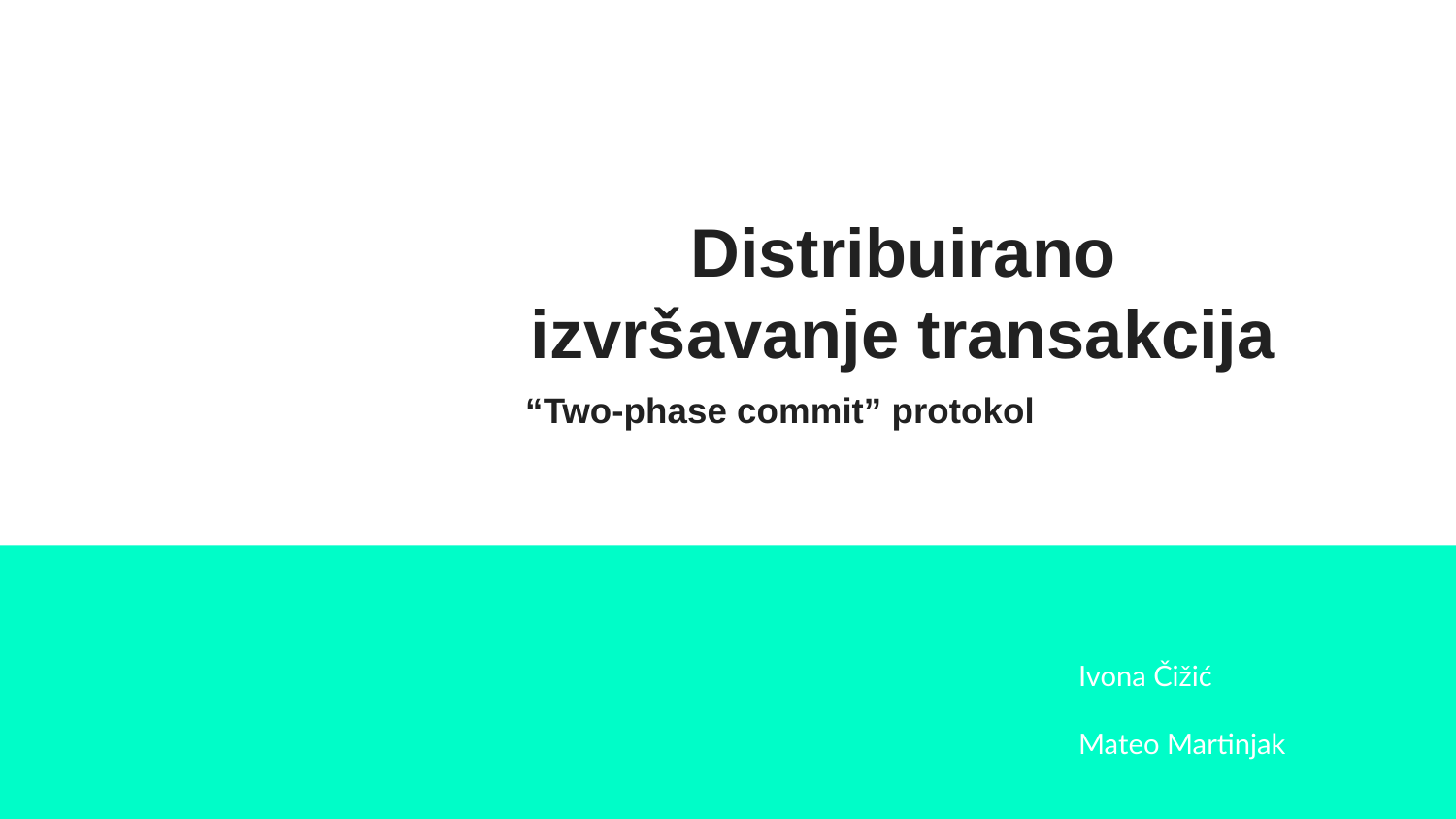

# Distribuirano izvršavanje transakcija
“Two-phase commit” protokol
Ivona Čižić

Mateo Martinjak